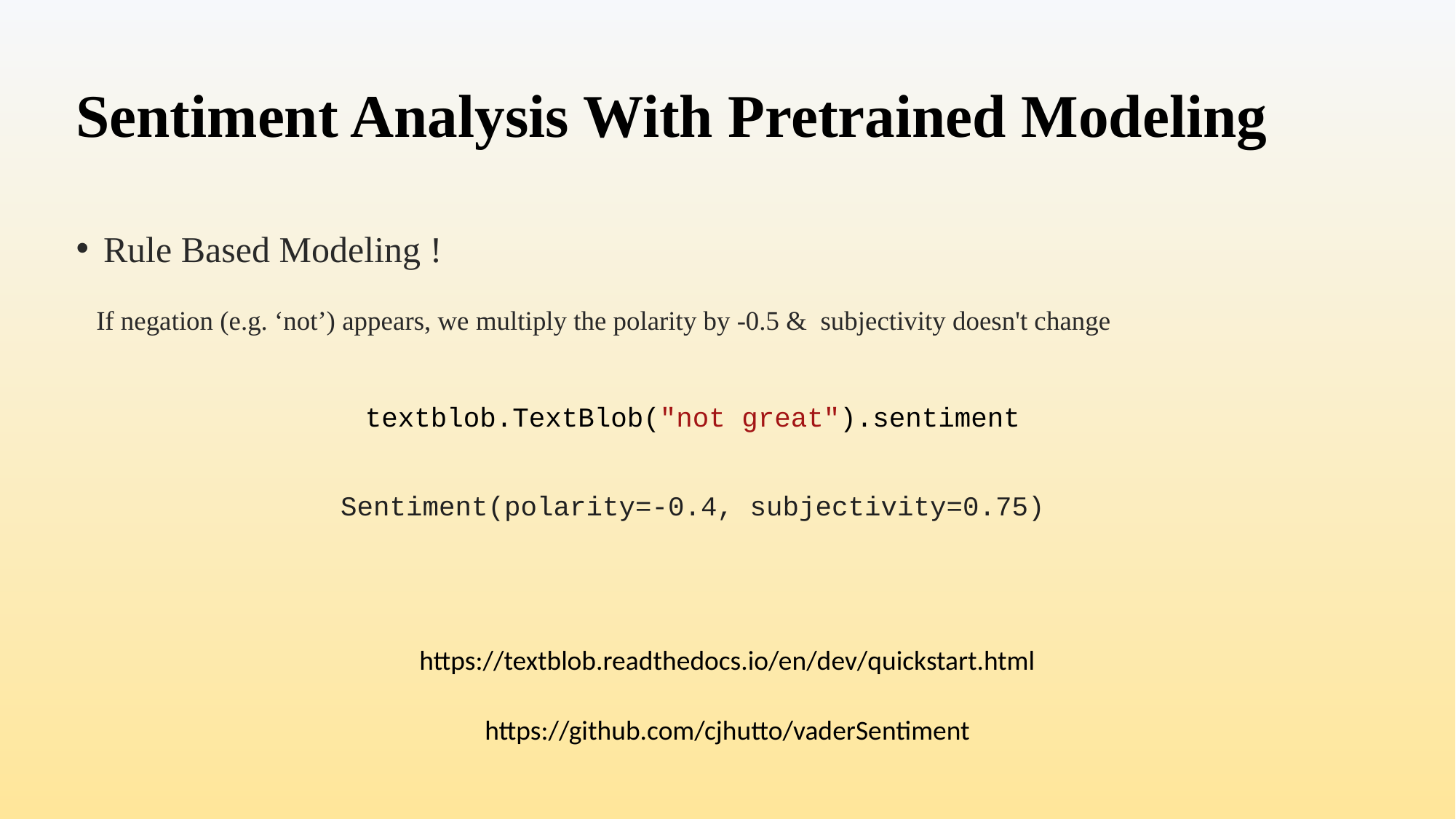

# Sentiment Analysis With Pretrained Modeling
Rule Based Modeling !
   If negation (e.g. ‘not’) appears, we multiply the polarity by -0.5 &  subjectivity doesn't change
textblob.TextBlob("not great").sentiment
Sentiment(polarity=-0.4, subjectivity=0.75)
https://textblob.readthedocs.io/en/dev/quickstart.html
https://github.com/cjhutto/vaderSentiment